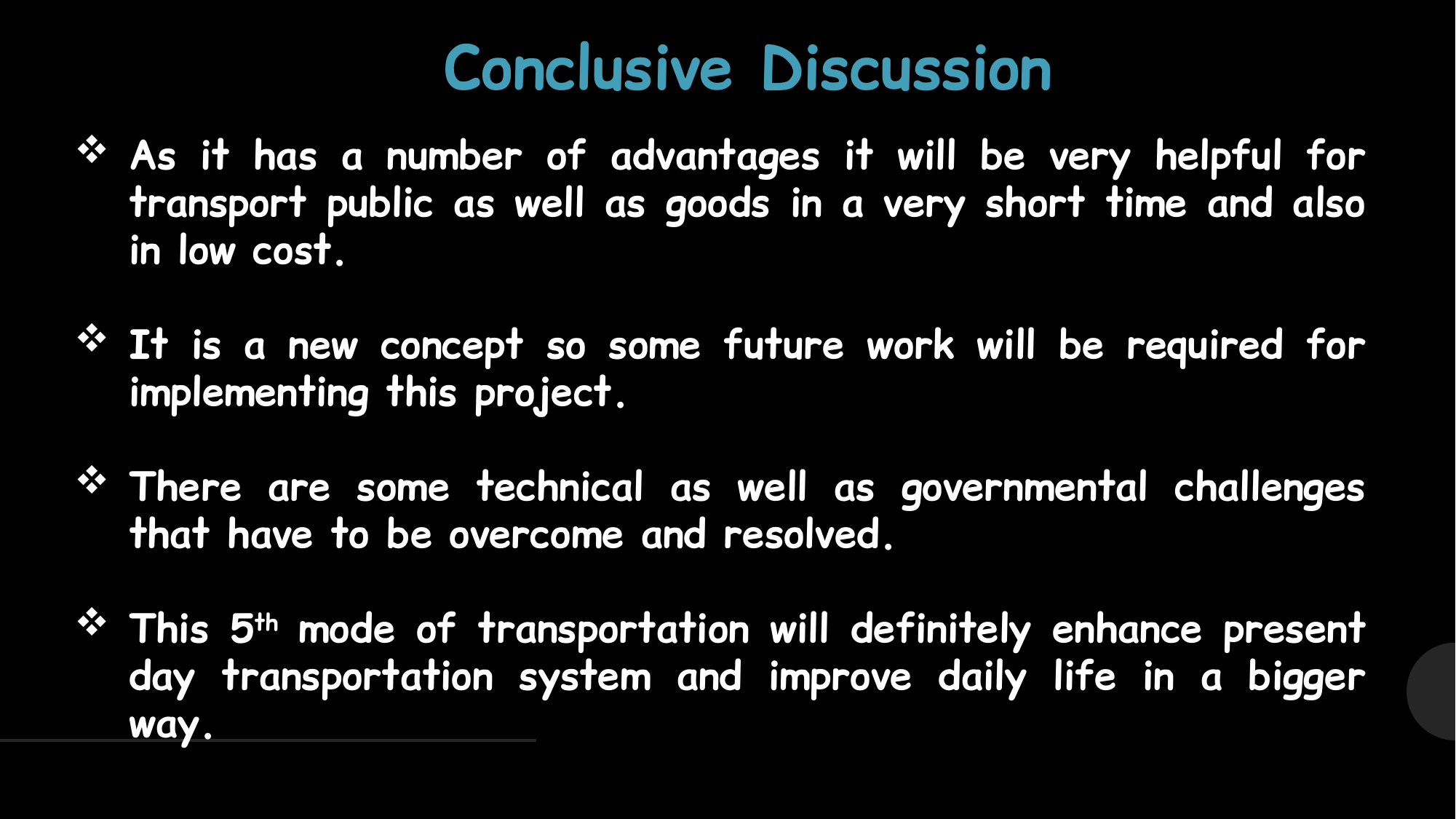

Conclusive Discussion
As it has a number of advantages it will be very helpful for transport public as well as goods in a very short time and also in low cost.

It is a new concept so some future work will be required for implementing this project.

There are some technical as well as governmental challenges that have to be overcome and resolved.

This 5th mode of transportation will definitely enhance present day transportation system and improve daily life in a bigger way.